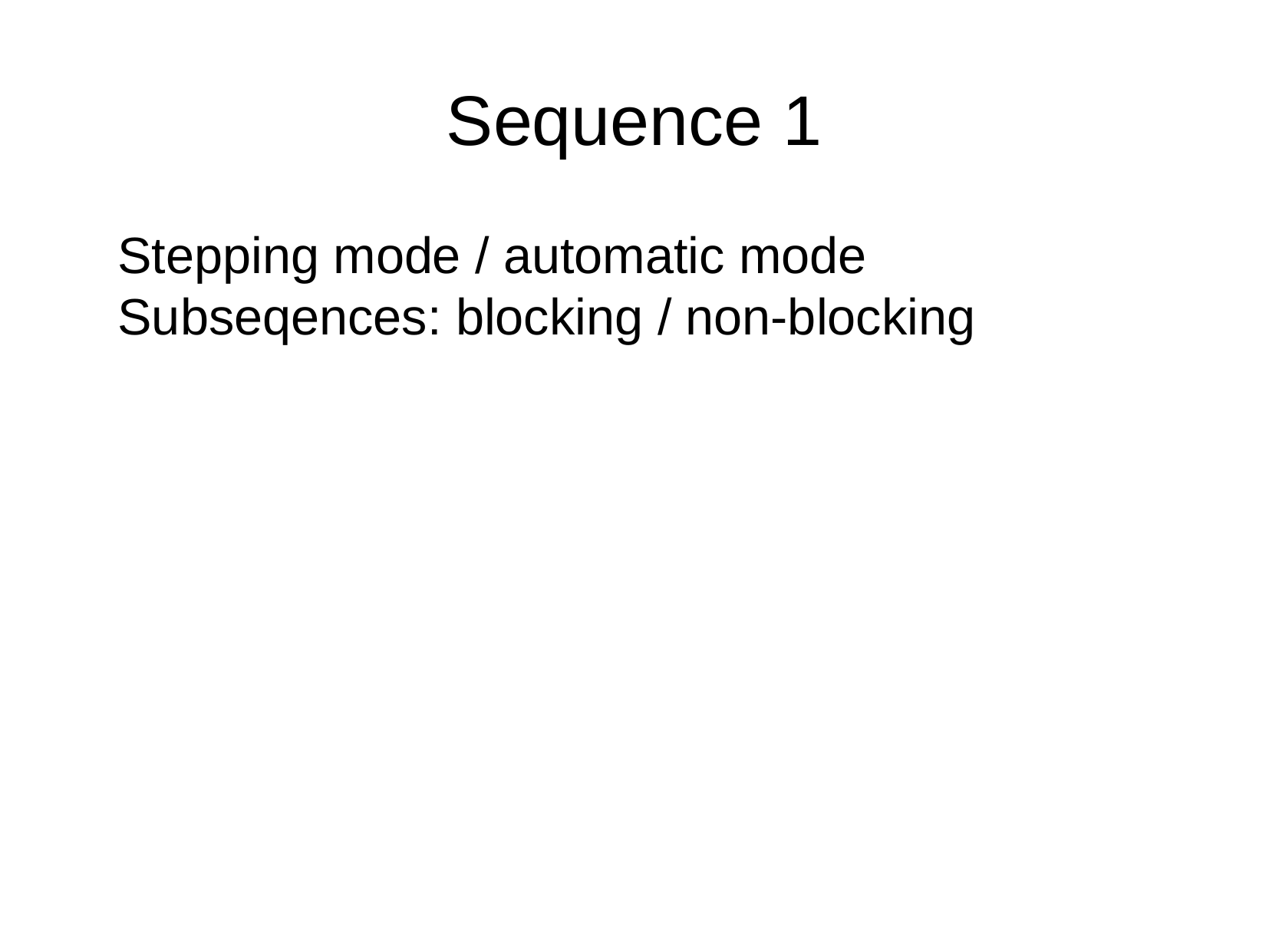

Sequence 1
Stepping mode / automatic mode
Subseqences: blocking / non-blocking